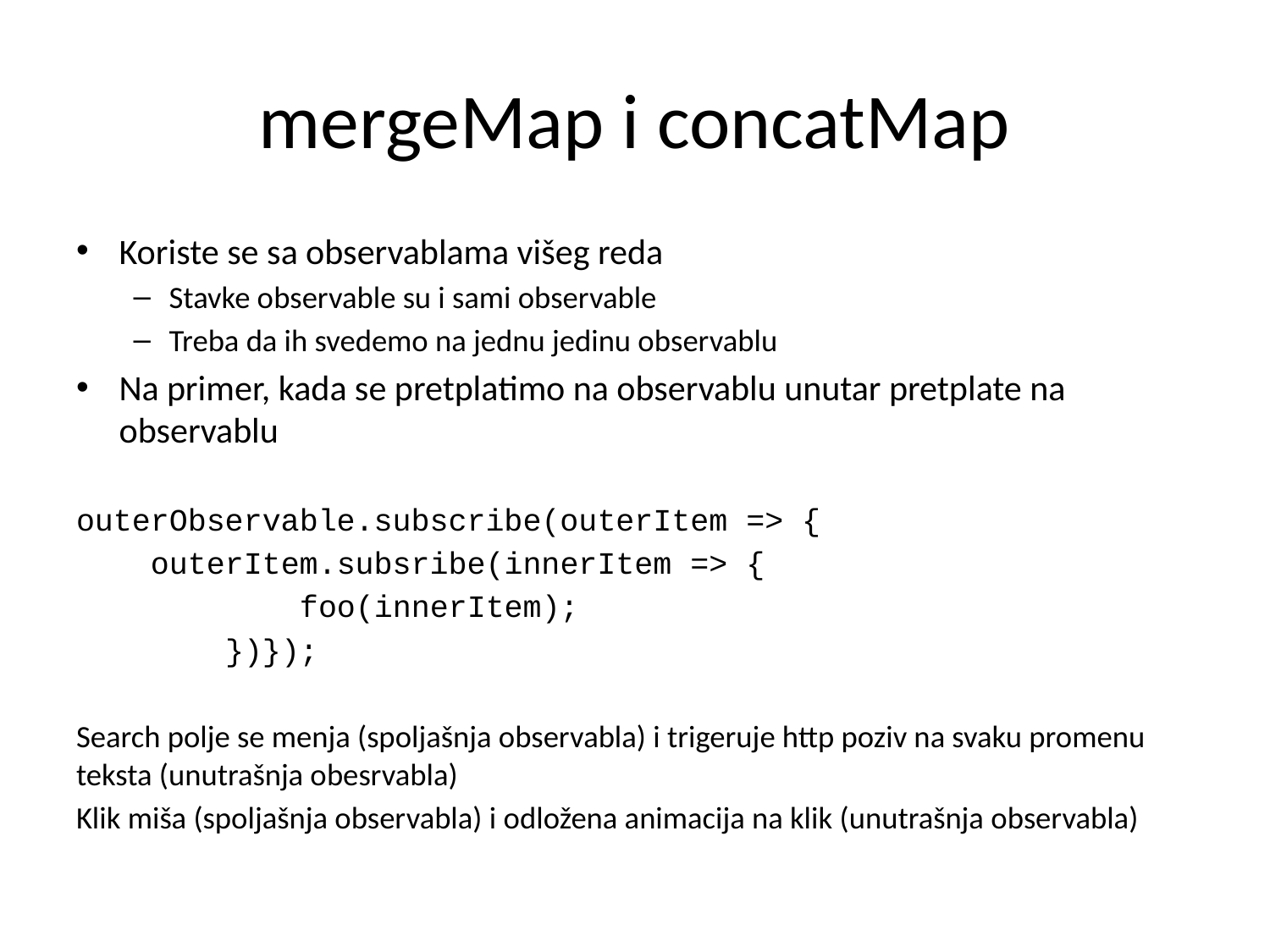

# mergeMap i concatMap
Koriste se sa observablama višeg reda
Stavke observable su i sami observable
Treba da ih svedemo na jednu jedinu observablu
Na primer, kada se pretplatimo na observablu unutar pretplate na observablu

outerObservable.subscribe(outerItem => {
    outerItem.subsribe(innerItem => {
            foo(innerItem);
        })});

Search polje se menja (spoljašnja observabla) i trigeruje http poziv na svaku promenu teksta (unutrašnja obesrvabla)
Klik miša (spoljašnja observabla) i odložena animacija na klik (unutrašnja observabla)